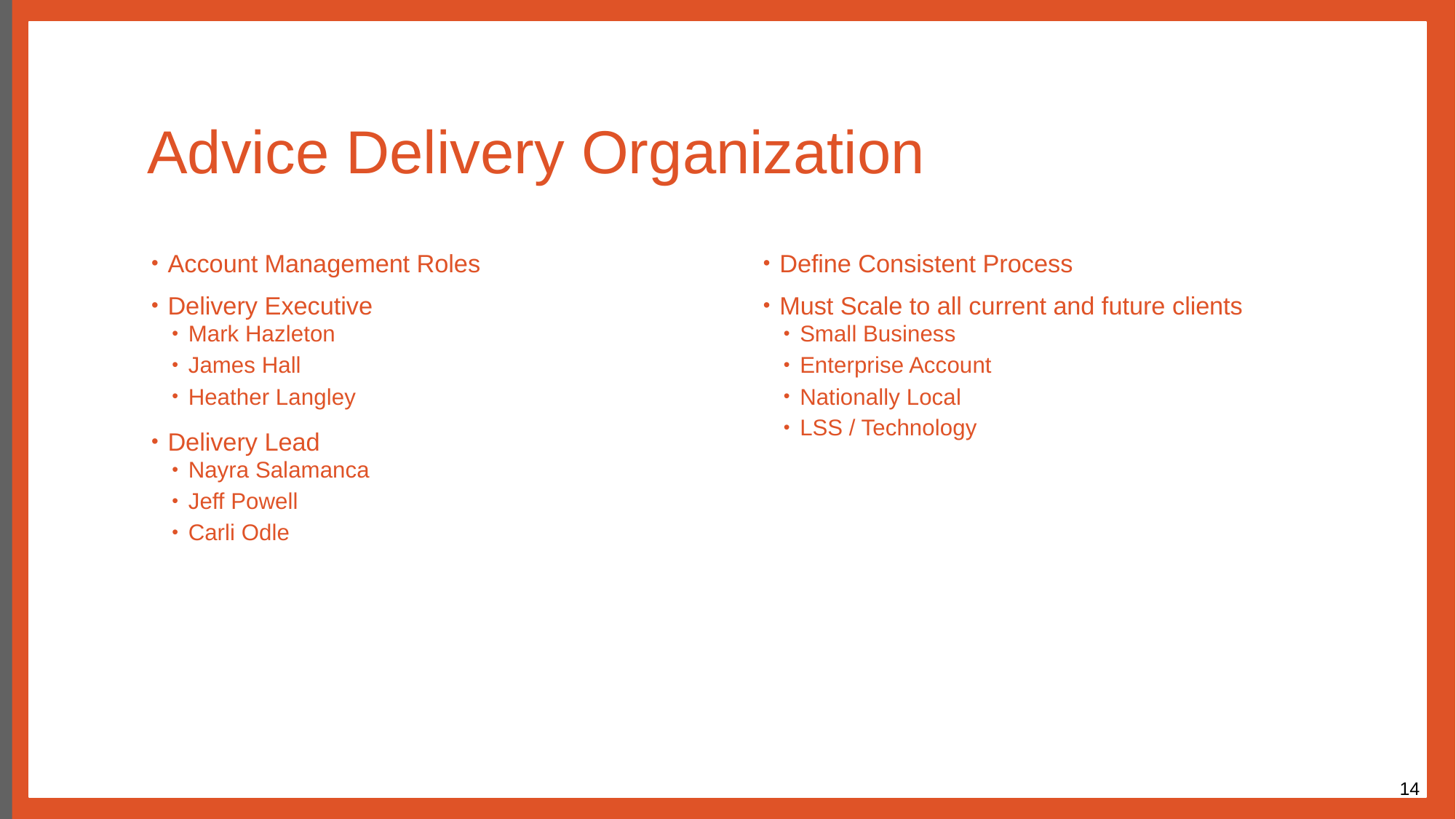

# Advice Delivery Organization
Account Management Roles
Delivery Executive
Mark Hazleton
James Hall
Heather Langley
Delivery Lead
Nayra Salamanca
Jeff Powell
Carli Odle
Define Consistent Process
Must Scale to all current and future clients
Small Business
Enterprise Account
Nationally Local
LSS / Technology